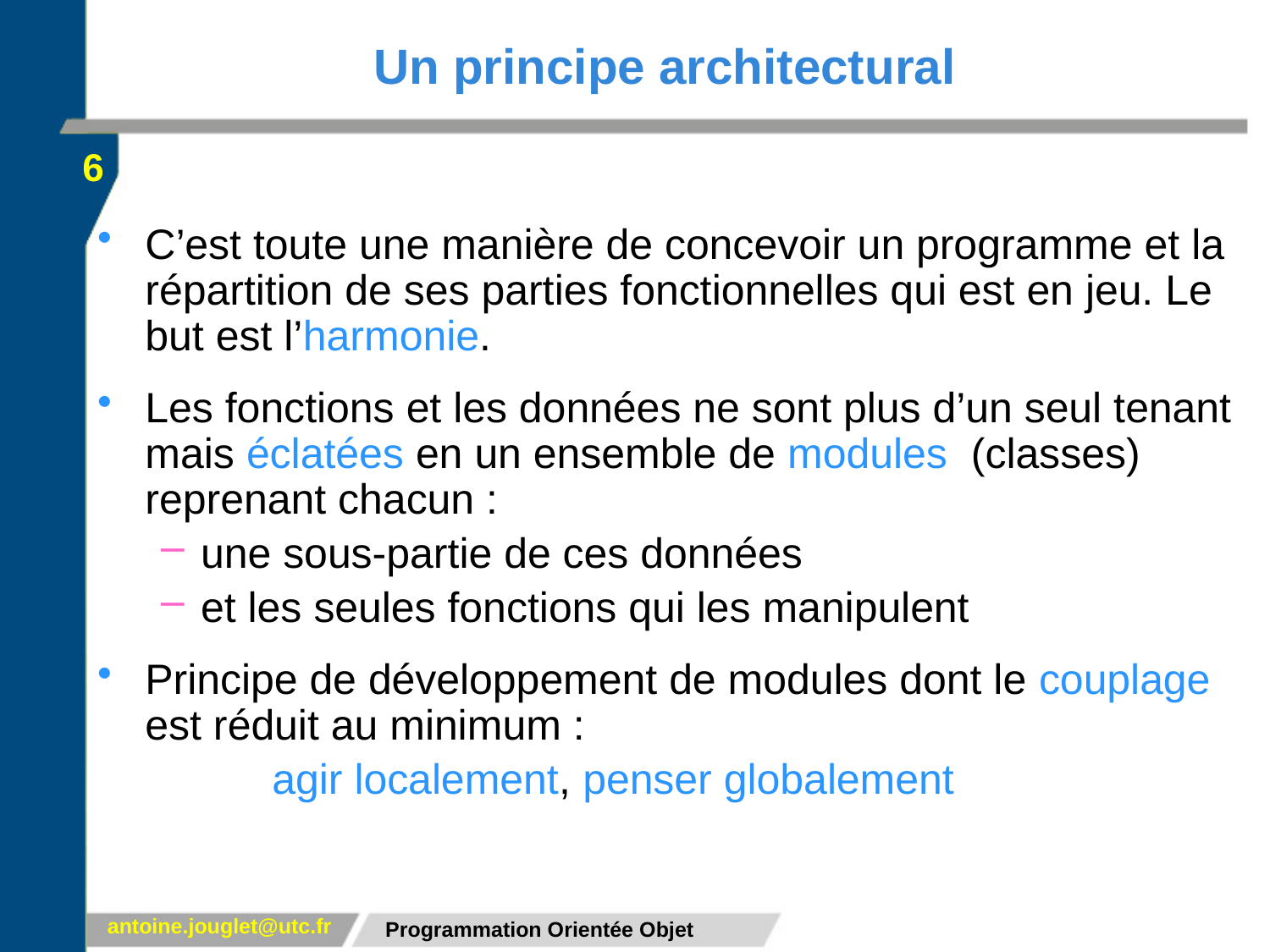

# Un principe architectural
6
C’est toute une manière de concevoir un programme et la répartition de ses parties fonctionnelles qui est en jeu. Le but est l’harmonie.

Les fonctions et les données ne sont plus d’un seul tenant mais éclatées en un ensemble de modules  (classes) reprenant chacun :
une sous-partie de ces données
et les seules fonctions qui les manipulent

Principe de développement de modules dont le couplage est réduit au minimum :
		agir localement, penser globalement